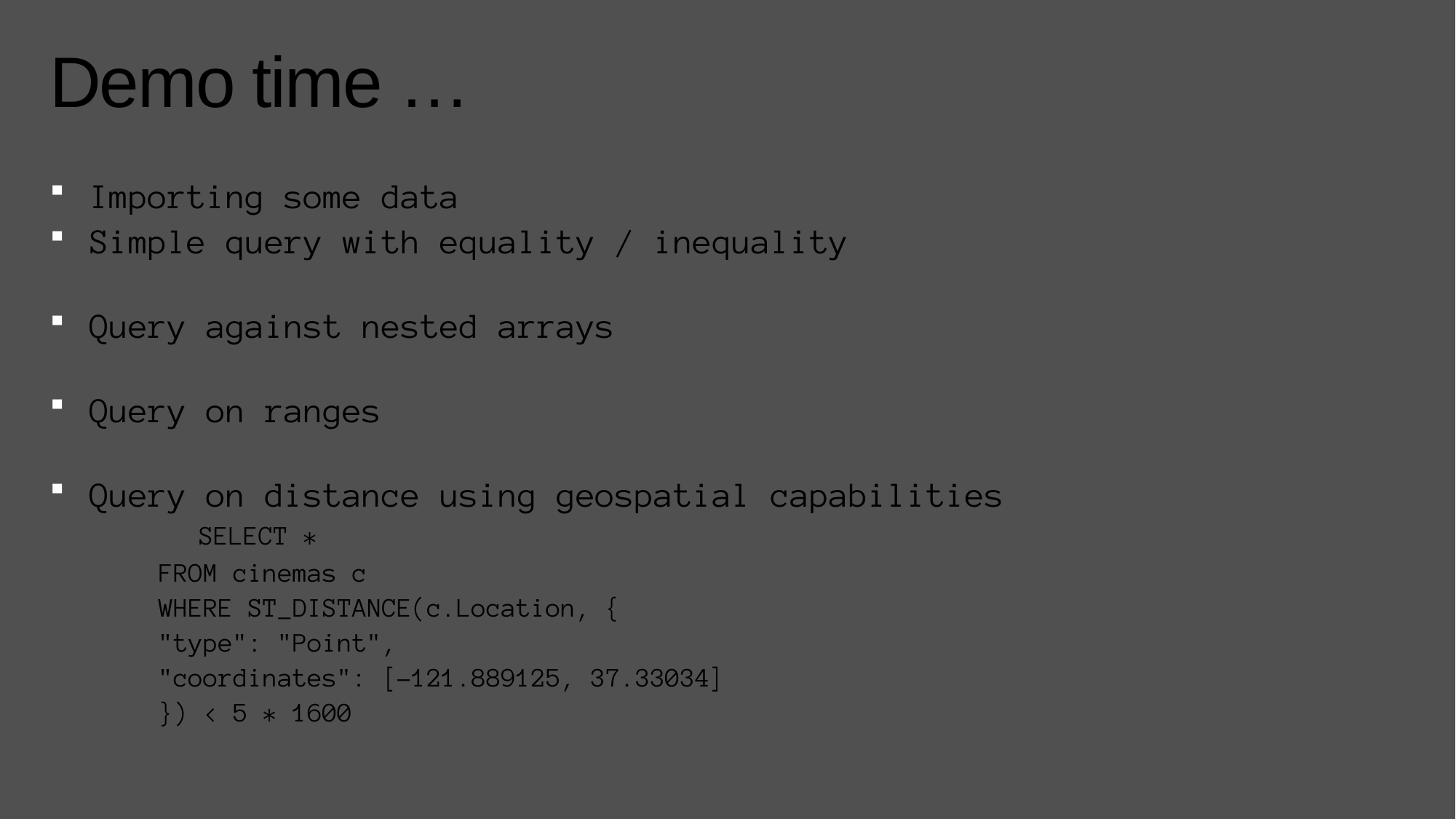

# Demo time …
Importing some data
Simple query with equality / inequality
Query against nested arrays
Query on ranges
Query on distance using geospatial capabilities
	SELECT *
	FROM cinemas c
	WHERE ST_DISTANCE(c.Location, {
	"type": "Point",
	"coordinates": [-121.889125, 37.33034]
	}) < 5 * 1600